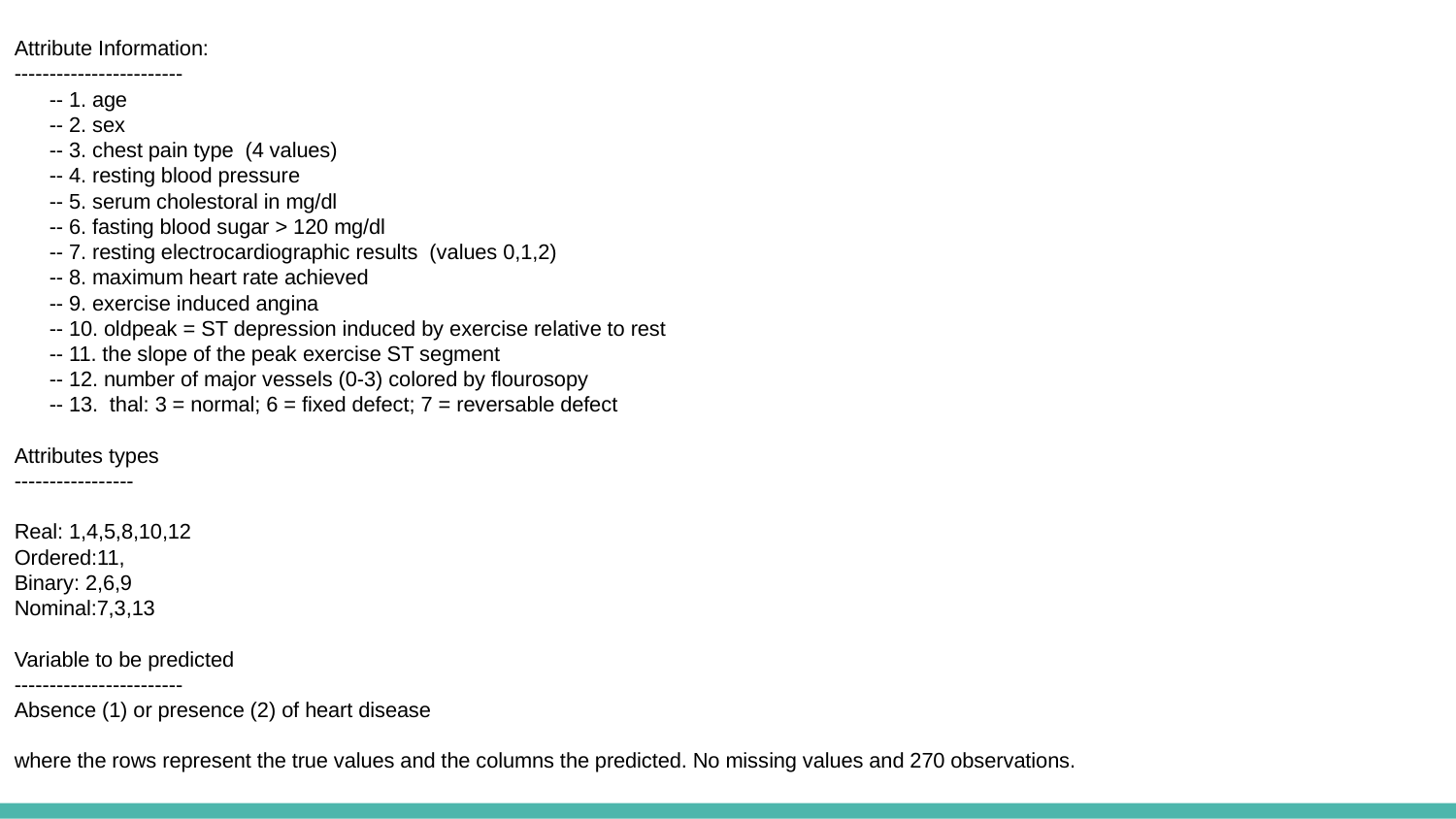

This database contains 13 attributes (which have been extracted from
a larger set of 75)
Attribute Information:
------------------------
      -- 1. age
      -- 2. sex
      -- 3. chest pain type  (4 values)
      -- 4. resting blood pressure
      -- 5. serum cholestoral in mg/dl
      -- 6. fasting blood sugar > 120 mg/dl
      -- 7. resting electrocardiographic results  (values 0,1,2)
      -- 8. maximum heart rate achieved
      -- 9. exercise induced angina
      -- 10. oldpeak = ST depression induced by exercise relative to rest
      -- 11. the slope of the peak exercise ST segment
      -- 12. number of major vessels (0-3) colored by flourosopy
      -- 13.  thal: 3 = normal; 6 = fixed defect; 7 = reversable defect
Attributes types
-----------------
Real: 1,4,5,8,10,12
Ordered:11,
Binary: 2,6,9
Nominal:7,3,13
Variable to be predicted
------------------------
Absence (1) or presence (2) of heart disease
where the rows represent the true values and the columns the predicted. No missing values and 270 observations.